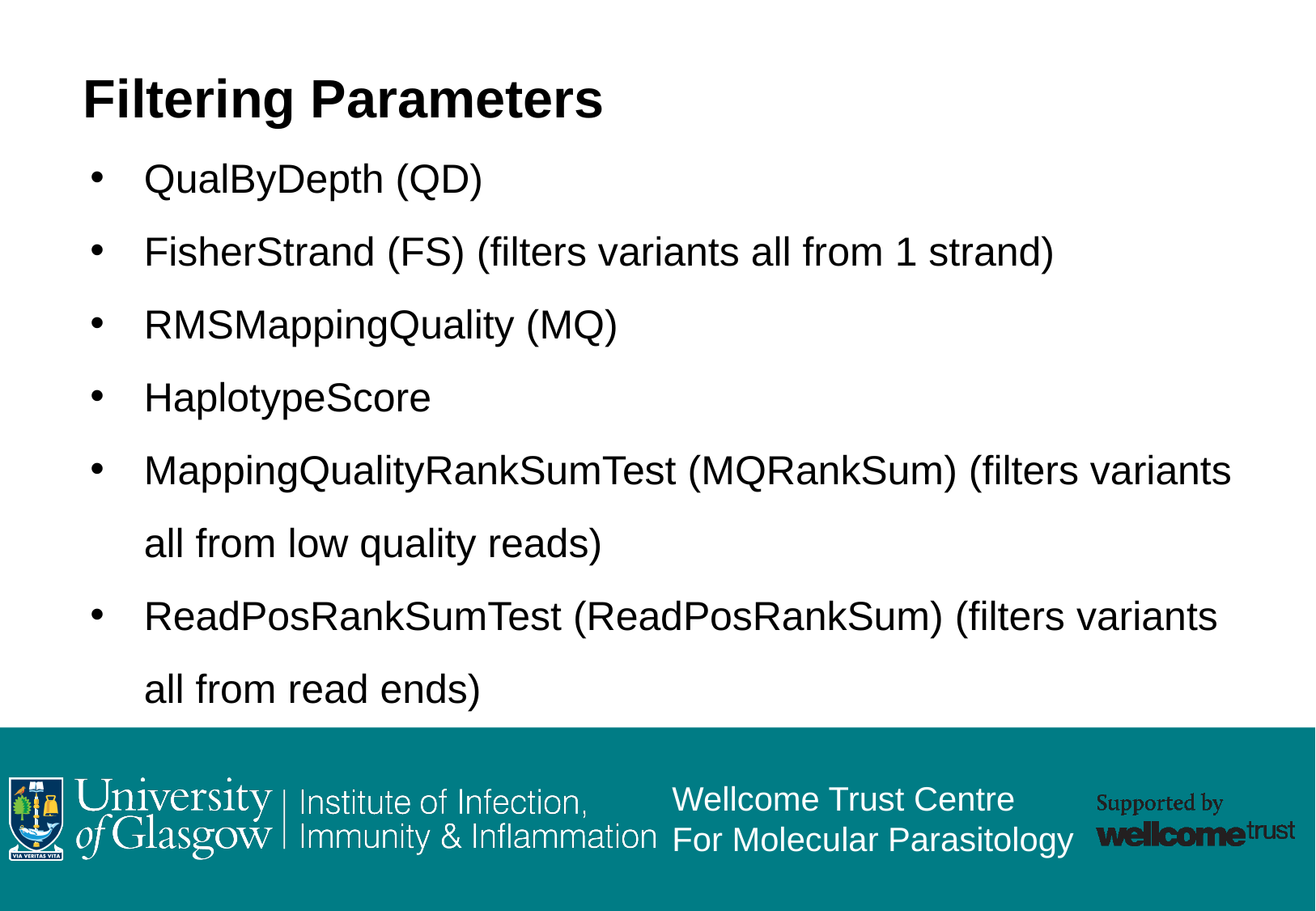

Filtering Parameters
QualByDepth (QD)
FisherStrand (FS) (filters variants all from 1 strand)
RMSMappingQuality (MQ)
HaplotypeScore
MappingQualityRankSumTest (MQRankSum) (filters variants all from low quality reads)
ReadPosRankSumTest (ReadPosRankSum) (filters variants all from read ends)